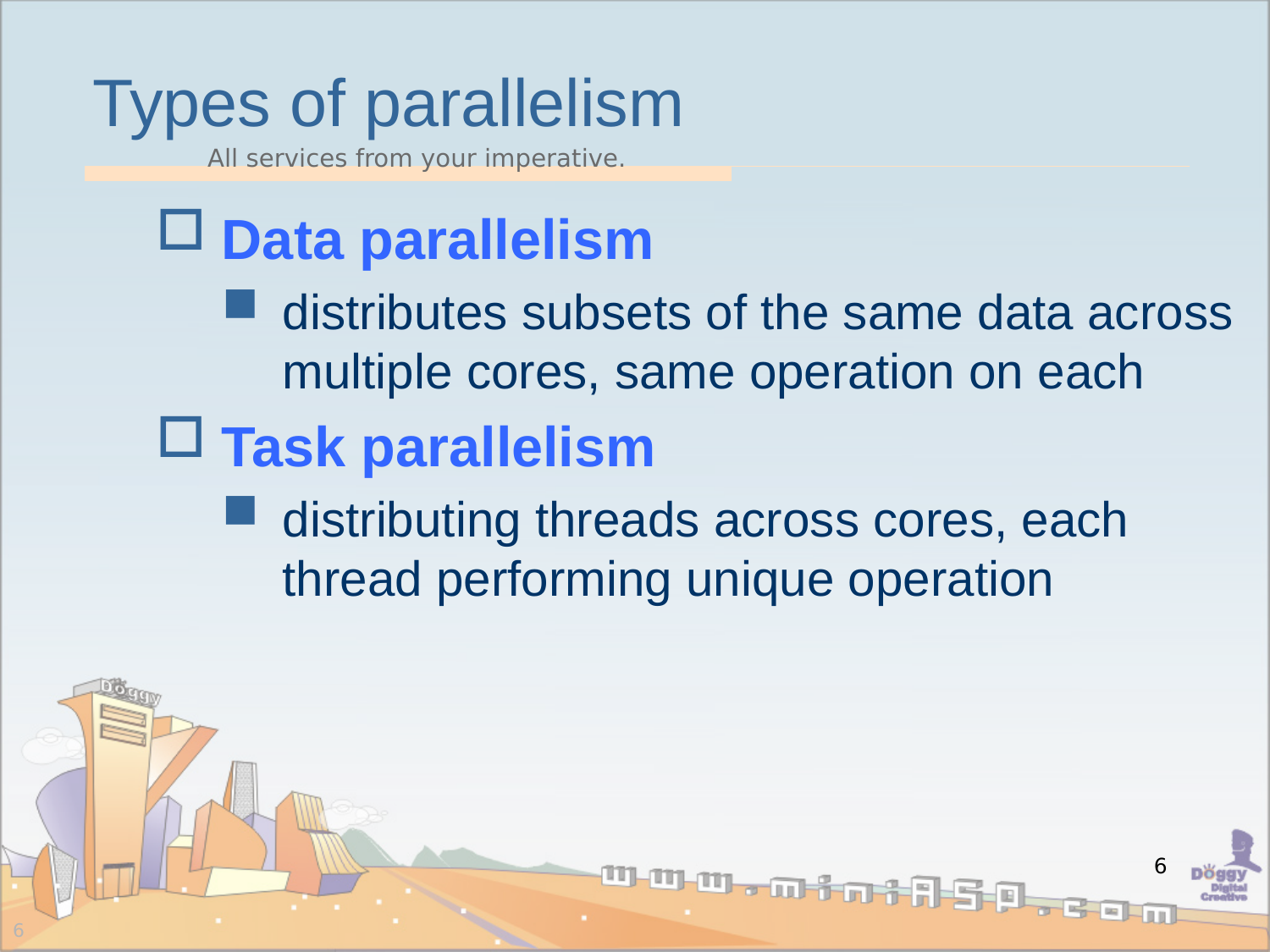

# Types of parallelism
Data parallelism
distributes subsets of the same data across multiple cores, same operation on each
Task parallelism
distributing threads across cores, each thread performing unique operation

6